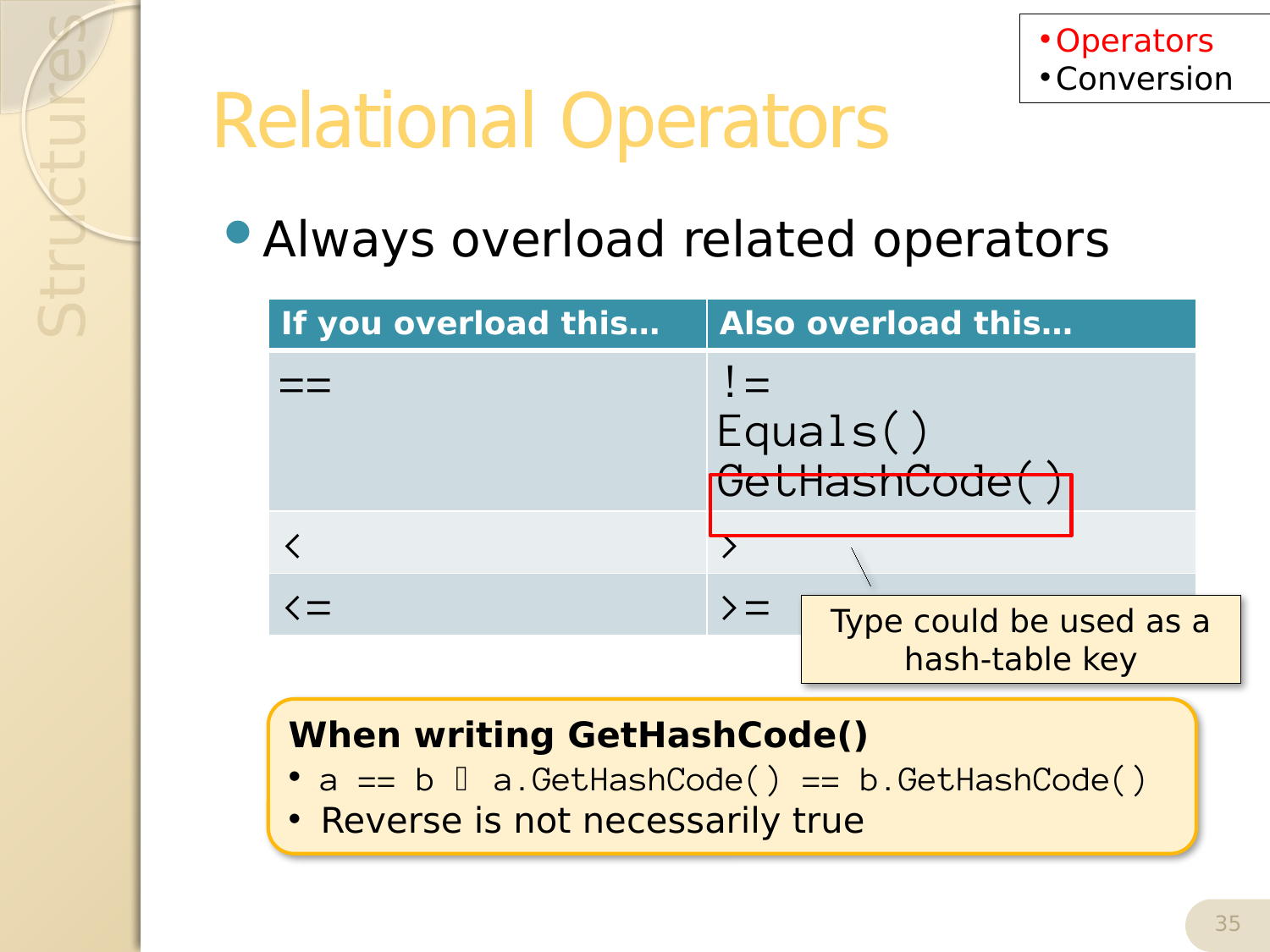

Operators
Conversion
# Relational Operators
Always overload related operators
| If you overload this… | Also overload this… |
| --- | --- |
| == | != Equals() GetHashCode() |
| < | > |
| <= | >= |

Type could be used as a hash-table key
When writing GetHashCode()
a == b ⇒ a.GetHashCode() == b.GetHashCode()
Reverse is not necessarily true
35